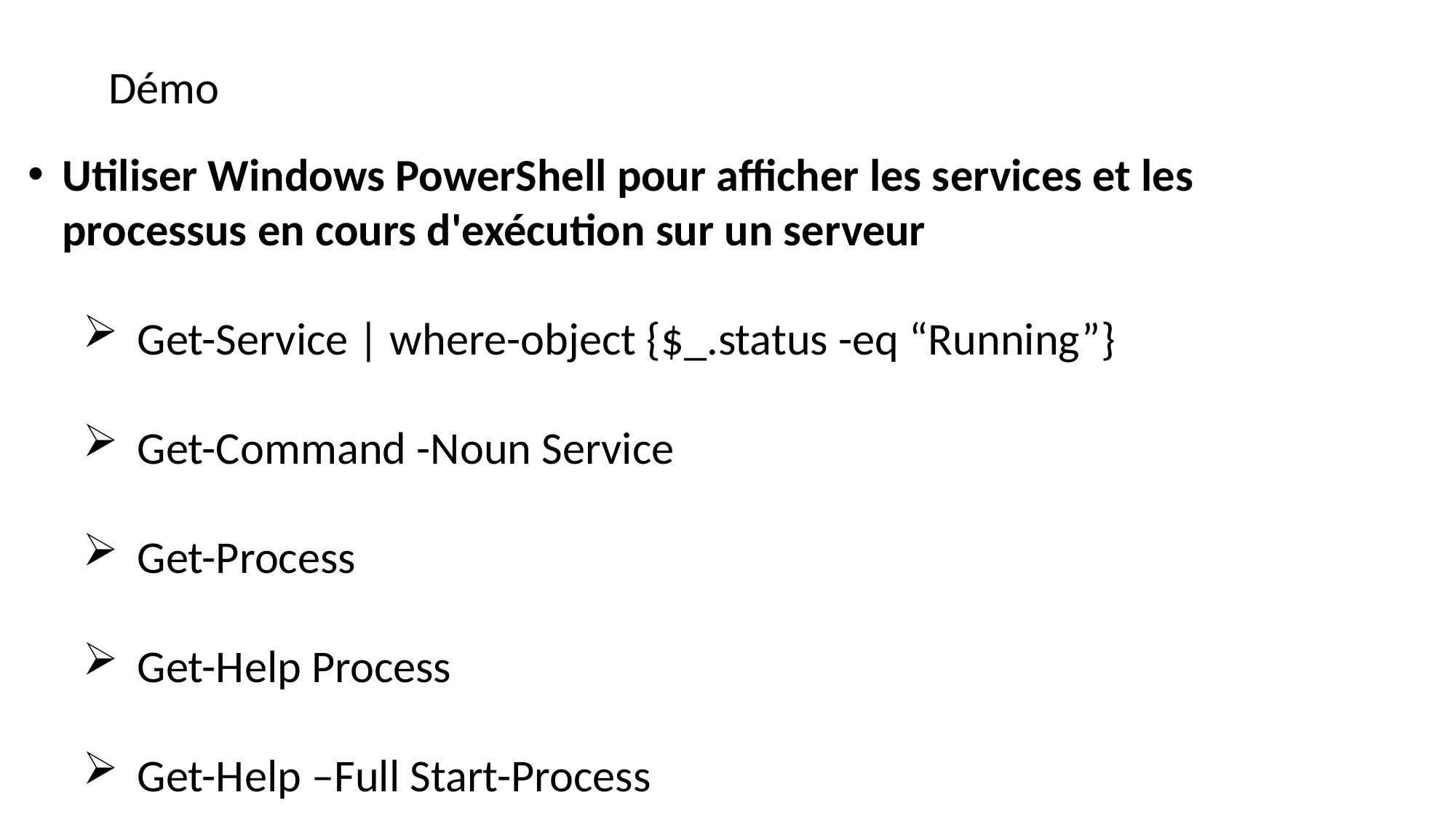

Démo
Utiliser Windows PowerShell pour afficher les services et les processus en cours d'exécution sur un serveur

Get-Service | where-object {$_.status -eq “Running”}

Get-Command -Noun Service

Get-Process

Get-Help Process

Get-Help –Full Start-Process